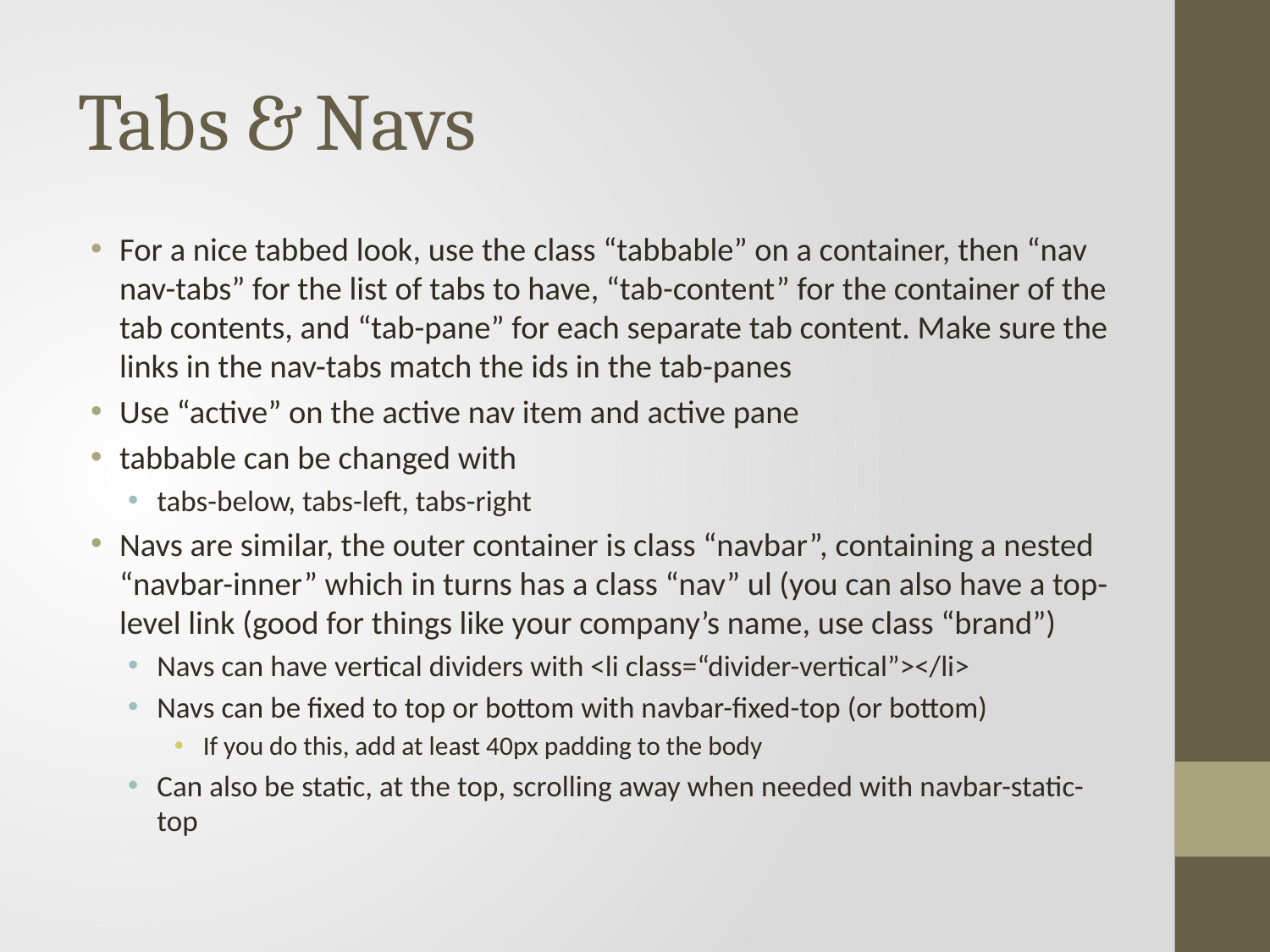

# Tabs & Navs
For a nice tabbed look, use the class “tabbable” on a container, then “nav nav-tabs” for the list of tabs to have, “tab-content” for the container of the tab contents, and “tab-pane” for each separate tab content. Make sure the links in the nav-tabs match the ids in the tab-panes
Use “active” on the active nav item and active pane
tabbable can be changed with
tabs-below, tabs-left, tabs-right
Navs are similar, the outer container is class “navbar”, containing a nested “navbar-inner” which in turns has a class “nav” ul (you can also have a top-level link (good for things like your company’s name, use class “brand”)
Navs can have vertical dividers with <li class=“divider-vertical”></li>
Navs can be fixed to top or bottom with navbar-fixed-top (or bottom)
If you do this, add at least 40px padding to the body
Can also be static, at the top, scrolling away when needed with navbar-static-top